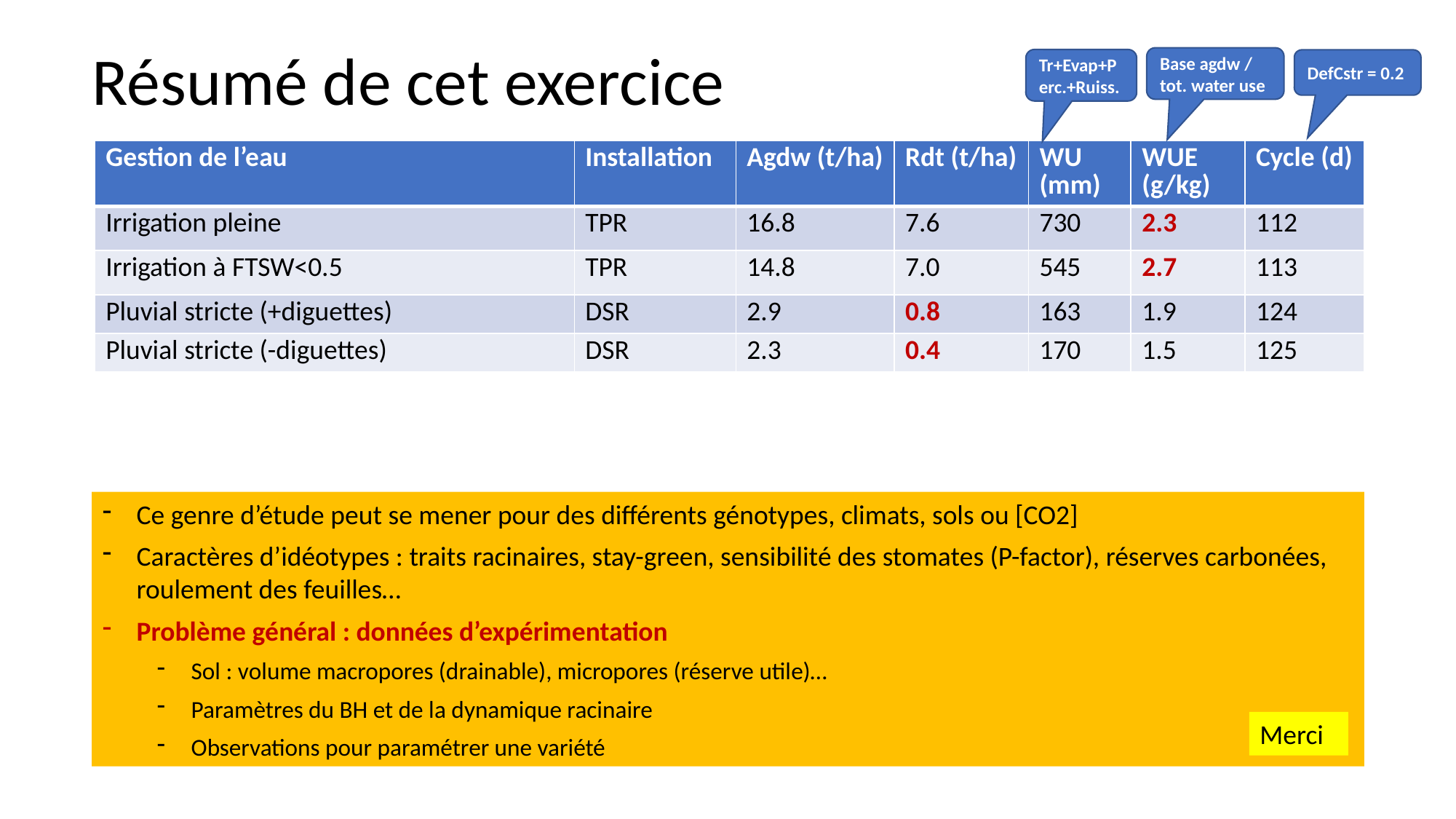

# Résumé de cet exercice
Base agdw / tot. water use
Tr+Evap+Perc.+Ruiss.
DefCstr = 0.2
| Gestion de l’eau | Installation | Agdw (t/ha) | Rdt (t/ha) | WU (mm) | WUE (g/kg) | Cycle (d) |
| --- | --- | --- | --- | --- | --- | --- |
| Irrigation pleine | TPR | 16.8 | 7.6 | 730 | 2.3 | 112 |
| Irrigation à FTSW<0.5 | TPR | 14.8 | 7.0 | 545 | 2.7 | 113 |
| Pluvial stricte (+diguettes) | DSR | 2.9 | 0.8 | 163 | 1.9 | 124 |
| Pluvial stricte (-diguettes) | DSR | 2.3 | 0.4 | 170 | 1.5 | 125 |
Ce genre d’étude peut se mener pour des différents génotypes, climats, sols ou [CO2]
Caractères d’idéotypes : traits racinaires, stay-green, sensibilité des stomates (P-factor), réserves carbonées, roulement des feuilles…
Problème général : données d’expérimentation
Sol : volume macropores (drainable), micropores (réserve utile)…
Paramètres du BH et de la dynamique racinaire
Observations pour paramétrer une variété
Merci